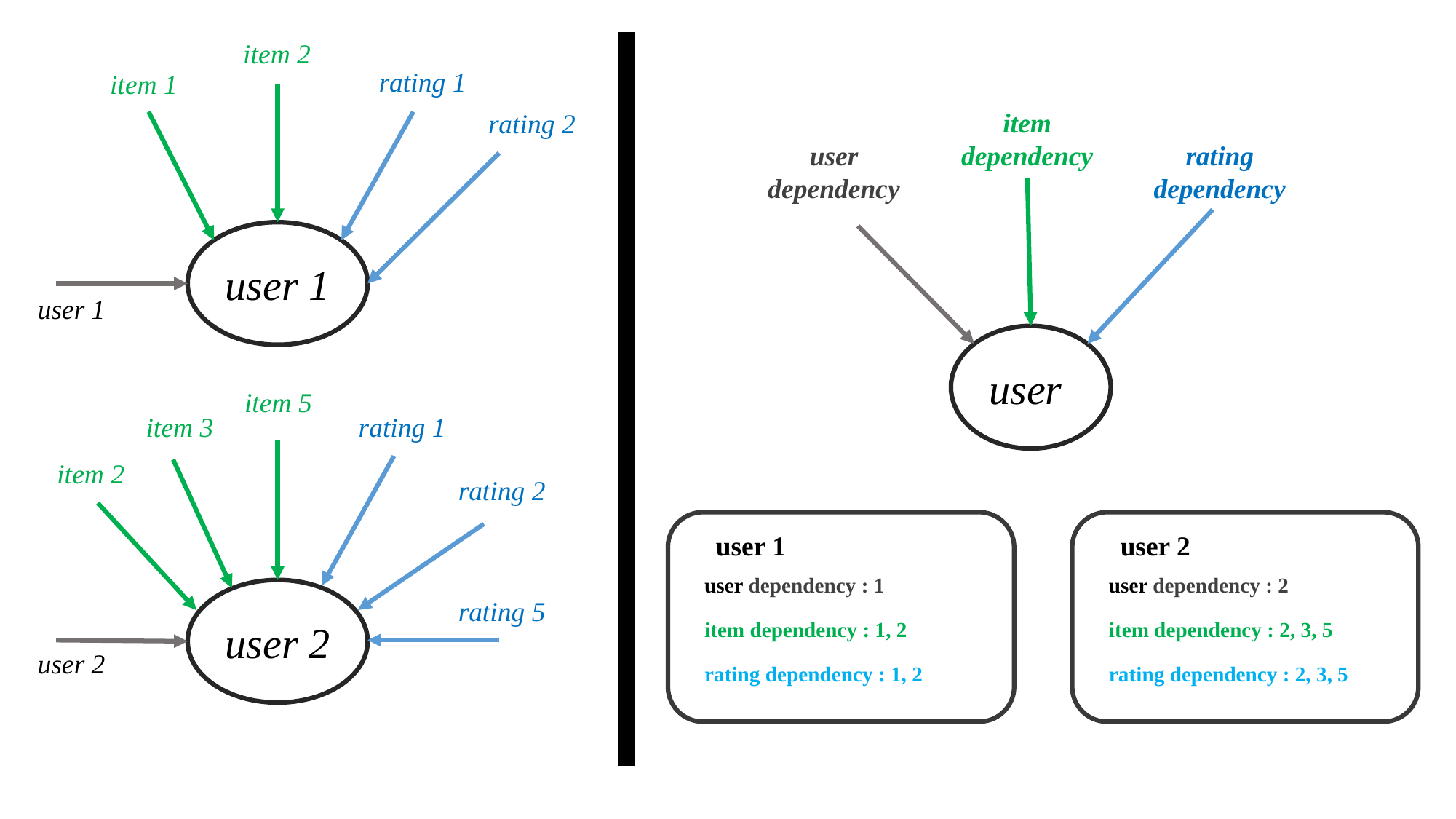

item 2

rating 1
item 1
item
dependency
rating 2
user
dependency
rating
dependency
user 1
user 1
user
item 5
rating 1
item 3
item 2
rating 2

user 1
user 2
user dependency : 1
user dependency : 2
user 2
rating 5
item dependency : 1, 2
item dependency : 2, 3, 5
user 2
rating dependency : 1, 2
rating dependency : 2, 3, 5